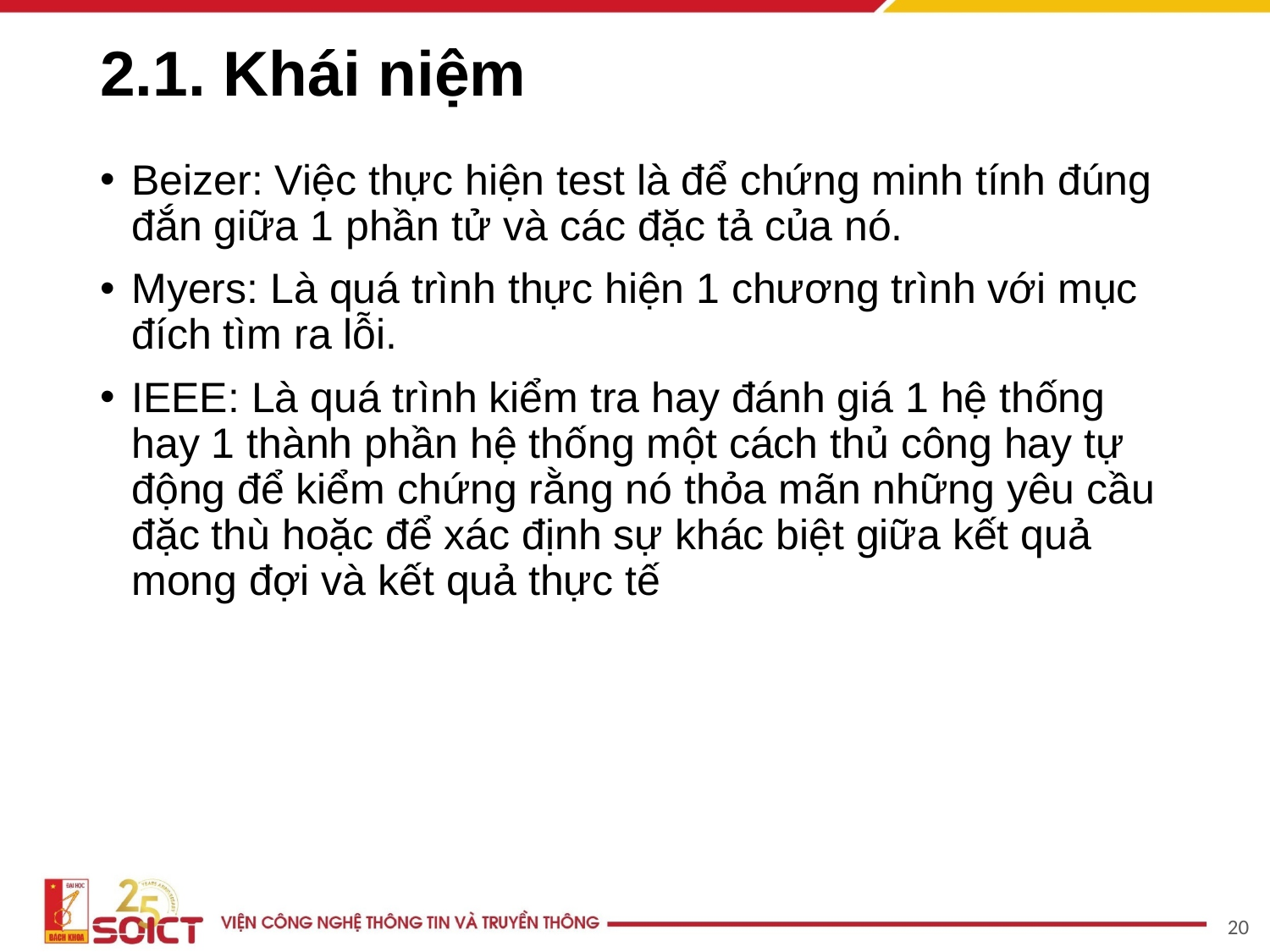

# 2.1. Khái niệm
Beizer: Việc thực hiện test là để chứng minh tính đúng đắn giữa 1 phần tử và các đặc tả của nó.
Myers: Là quá trình thực hiện 1 chương trình với mục đích tìm ra lỗi.
IEEE: Là quá trình kiểm tra hay đánh giá 1 hệ thống hay 1 thành phần hệ thống một cách thủ công hay tự động để kiểm chứng rằng nó thỏa mãn những yêu cầu đặc thù hoặc để xác định sự khác biệt giữa kết quả mong đợi và kết quả thực tế

20